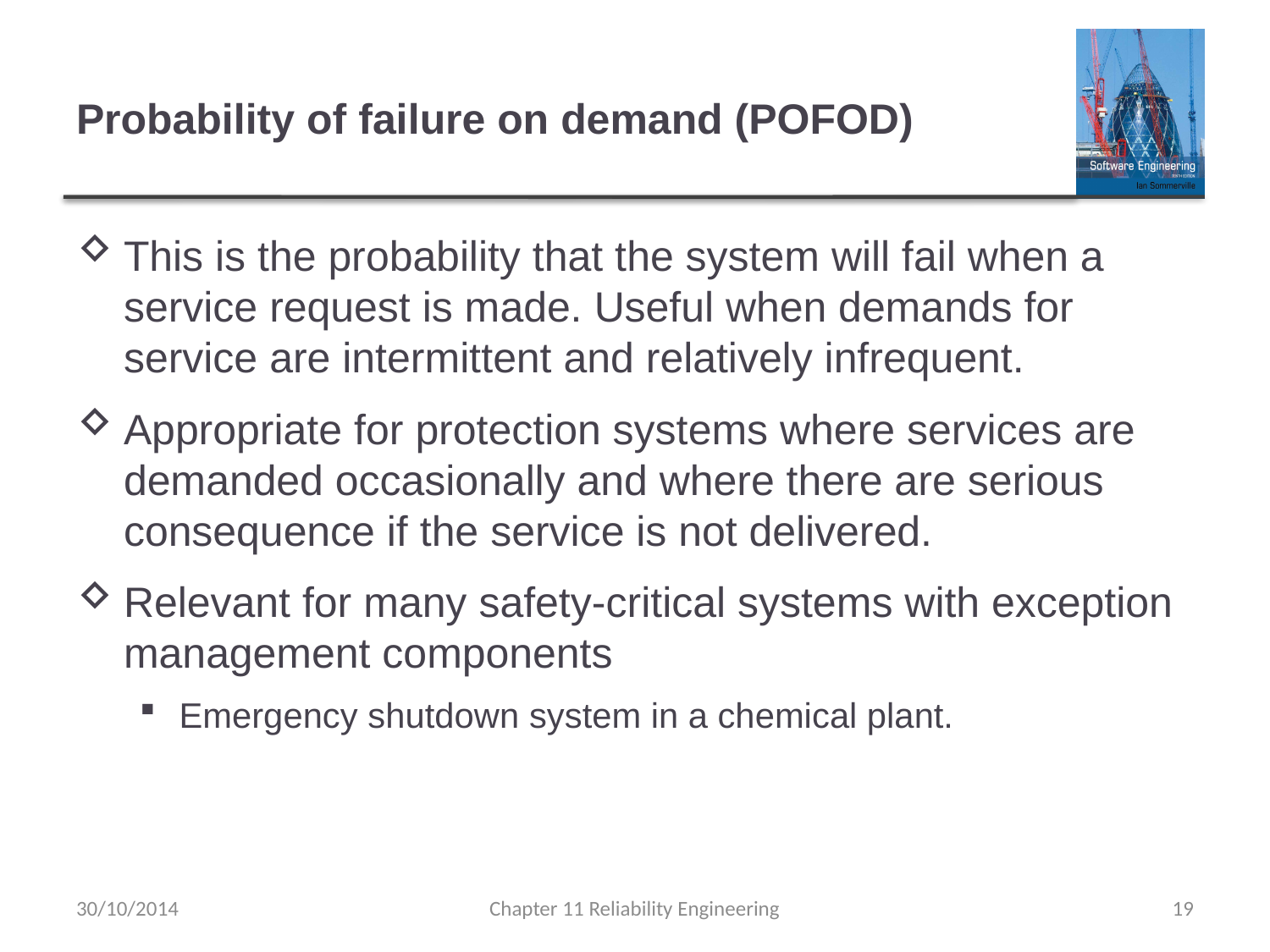

# Probability of failure on demand (POFOD)
This is the probability that the system will fail when a service request is made. Useful when demands for service are intermittent and relatively infrequent.
Appropriate for protection systems where services are demanded occasionally and where there are serious consequence if the service is not delivered.
Relevant for many safety-critical systems with exception management components
Emergency shutdown system in a chemical plant.

30/10/2014
Chapter 11 Reliability Engineering
19